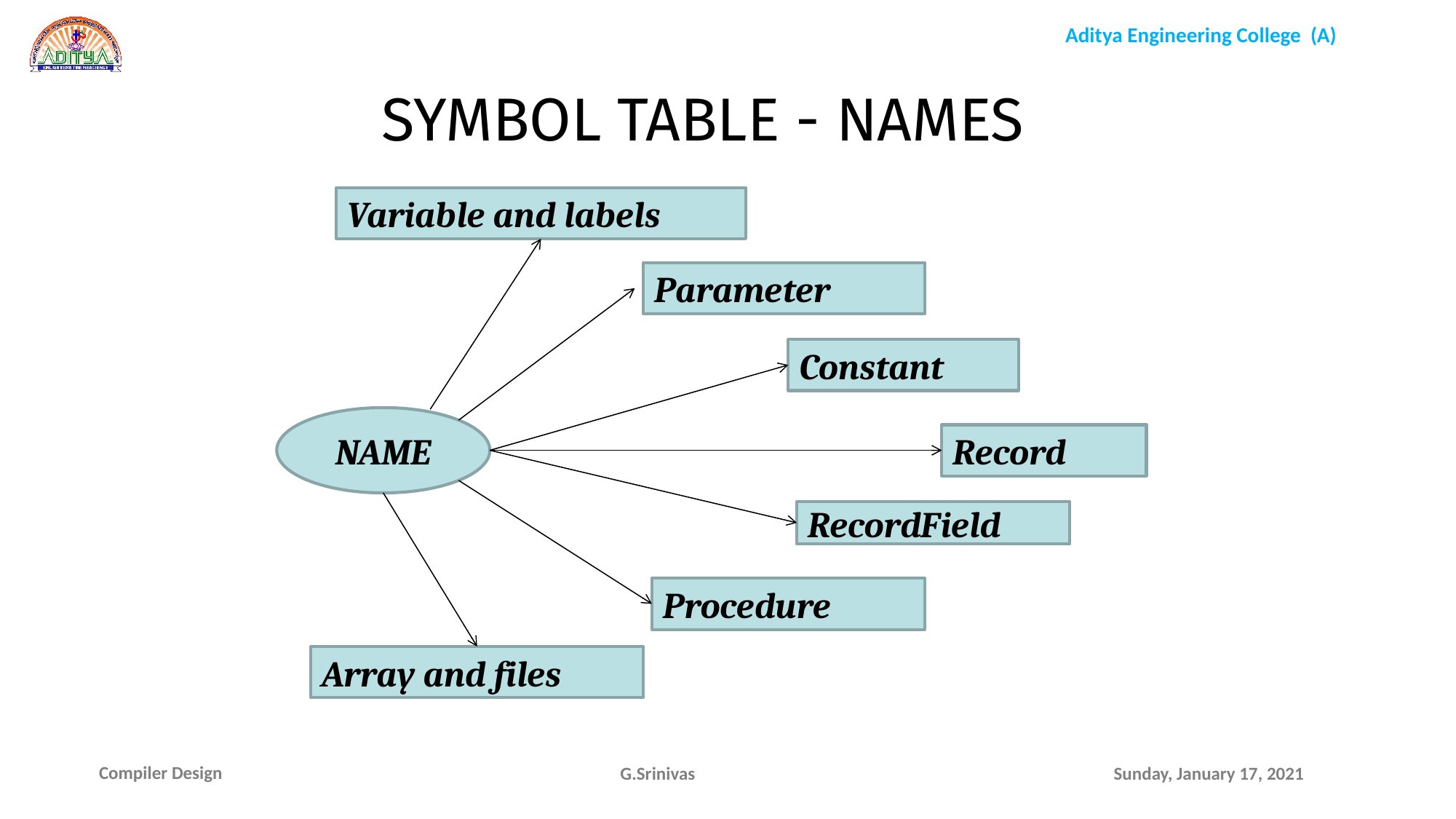

SYMBOL TABLE - NAMES
Variable and labels

Parameter
Constant
NAME
Record
RecordField
Procedure
Array and files
G.Srinivas
Sunday, January 17, 2021